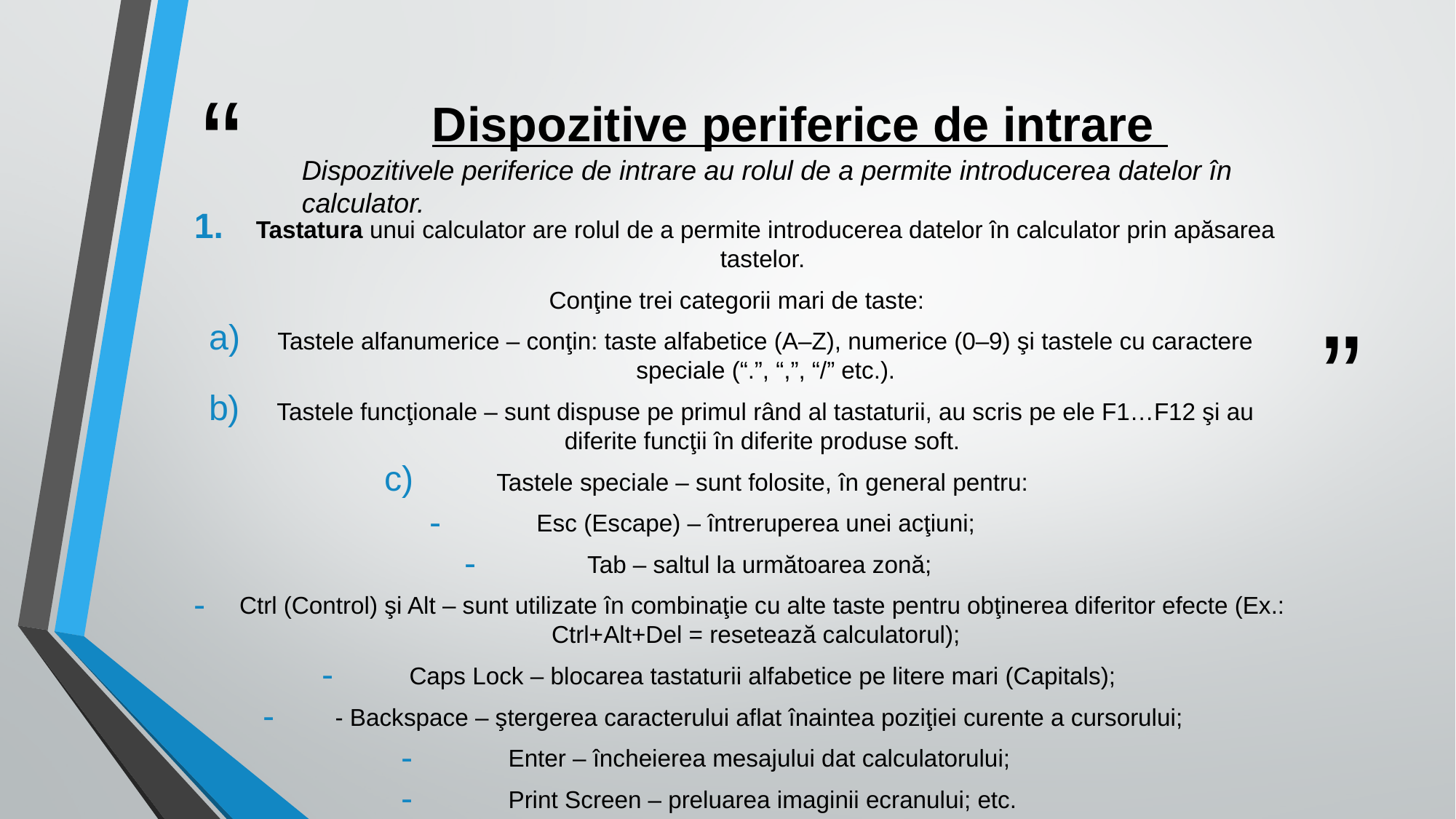

# Dispozitive periferice de intrare
Dispozitivele periferice de intrare au rolul de a permite introducerea datelor în calculator.
Tastatura unui calculator are rolul de a permite introducerea datelor în calculator prin apăsarea tastelor.
Conţine trei categorii mari de taste:
Tastele alfanumerice – conţin: taste alfabetice (A–Z), numerice (0–9) şi tastele cu caractere speciale (“.”, “,”, “/” etc.).
Tastele funcţionale – sunt dispuse pe primul rând al tastaturii, au scris pe ele F1…F12 şi au diferite funcţii în diferite produse soft.
Tastele speciale – sunt folosite, în general pentru:
Esc (Escape) – întreruperea unei acţiuni;
 Tab – saltul la următoarea zonă;
 Ctrl (Control) şi Alt – sunt utilizate în combinaţie cu alte taste pentru obţinerea diferitor efecte (Ex.: Ctrl+Alt+Del = resetează calculatorul);
 Caps Lock – blocarea tastaturii alfabetice pe litere mari (Capitals);
 - Backspace – ştergerea caracterului aflat înaintea poziţiei curente a cursorului;
 Enter – încheierea mesajului dat calculatorului;
 Print Screen – preluarea imaginii ecranului; etc.